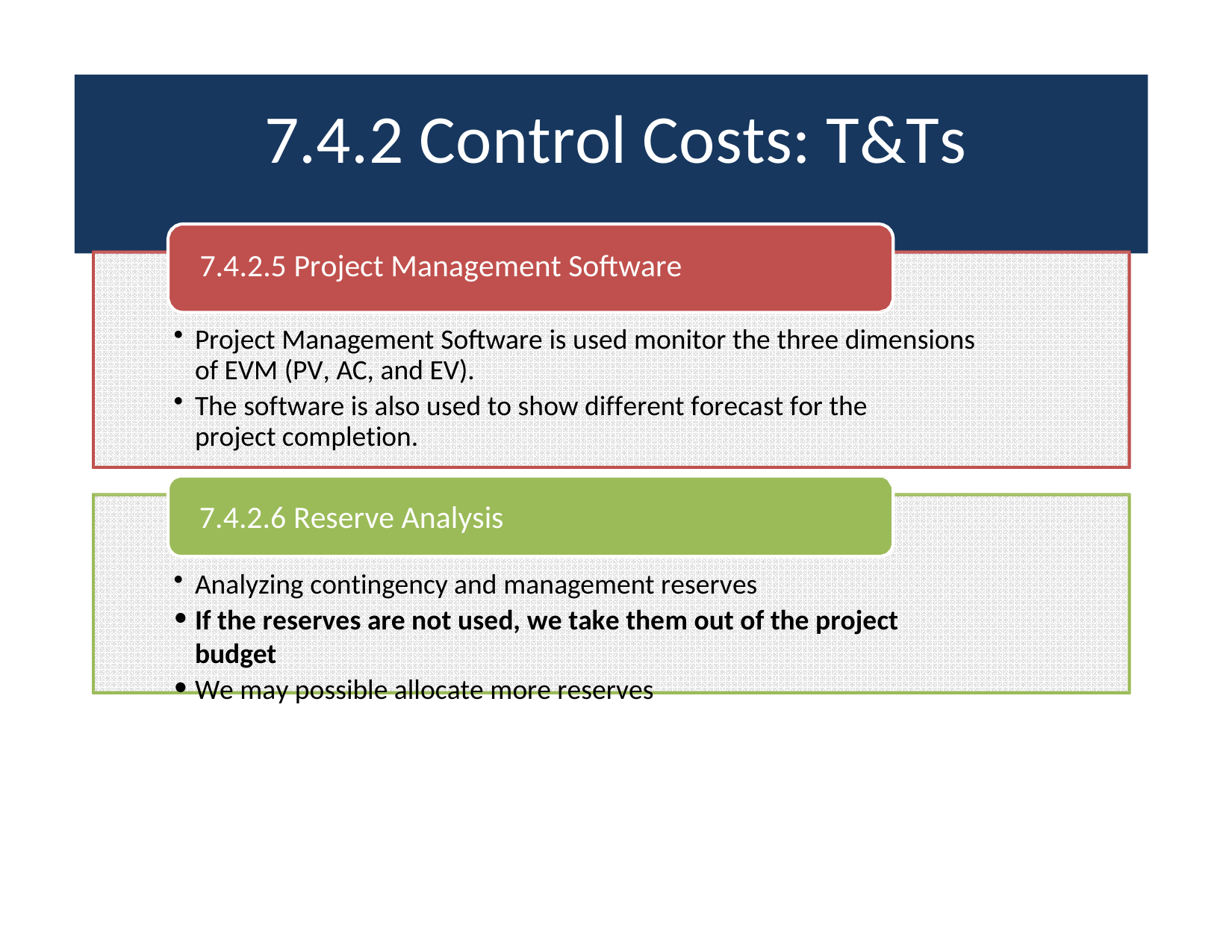

# 7.4.2 Control Costs: T&Ts

7.4.2.5 Project Management Software

Project Management Software is used monitor the three dimensions of EVM (PV, AC, and EV).
The software is also used to show different forecast for the project completion.

7.4.2.6 Reserve Analysis

Analyzing contingency and management reserves
If the reserves are not used, we take them out of the project budget
We may possible allocate more reserves